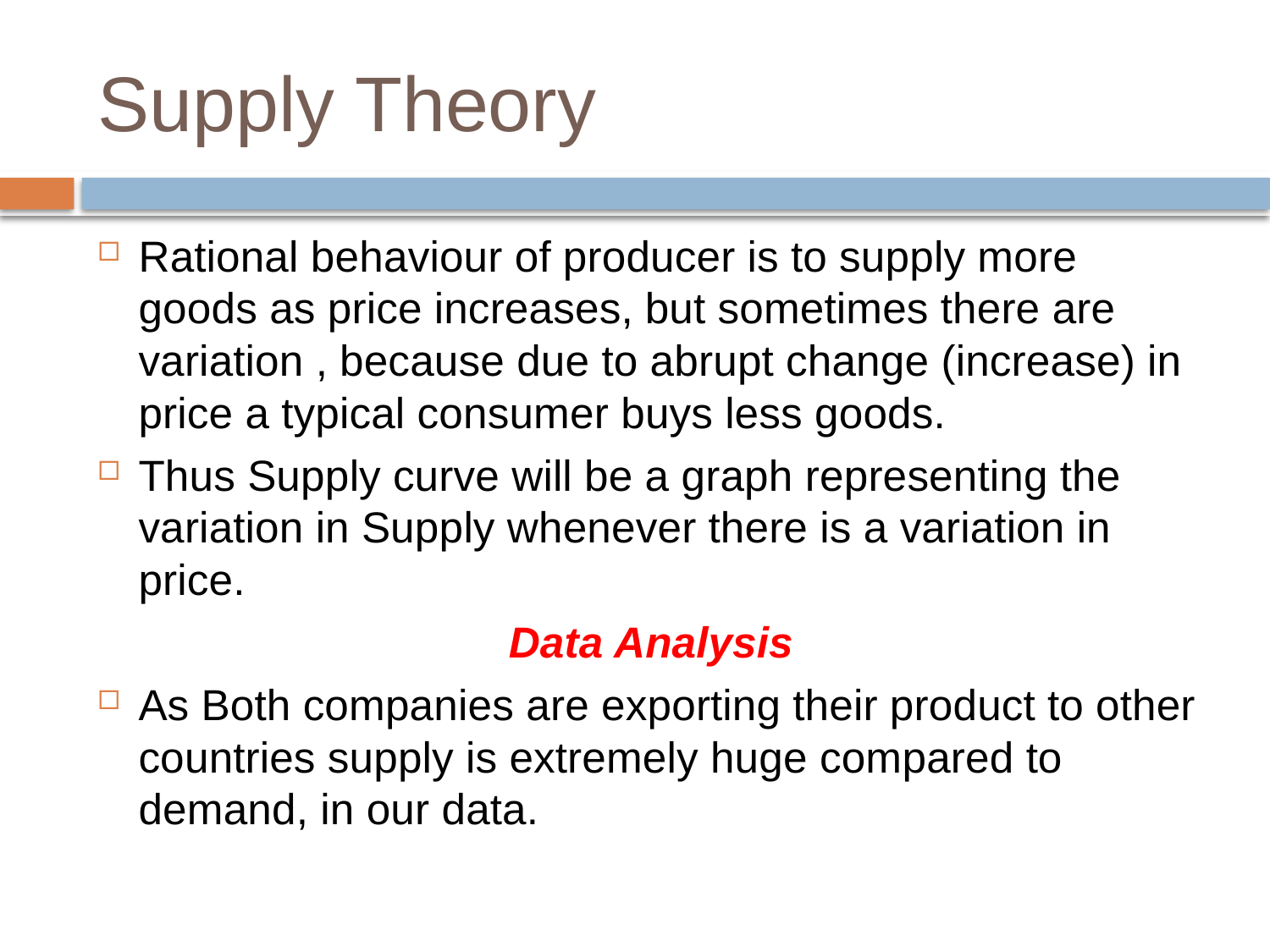

# Supply Theory
Rational behaviour of producer is to supply more goods as price increases, but sometimes there are variation , because due to abrupt change (increase) in price a typical consumer buys less goods.
Thus Supply curve will be a graph representing the variation in Supply whenever there is a variation in price.
Data Analysis
As Both companies are exporting their product to other countries supply is extremely huge compared to demand, in our data.